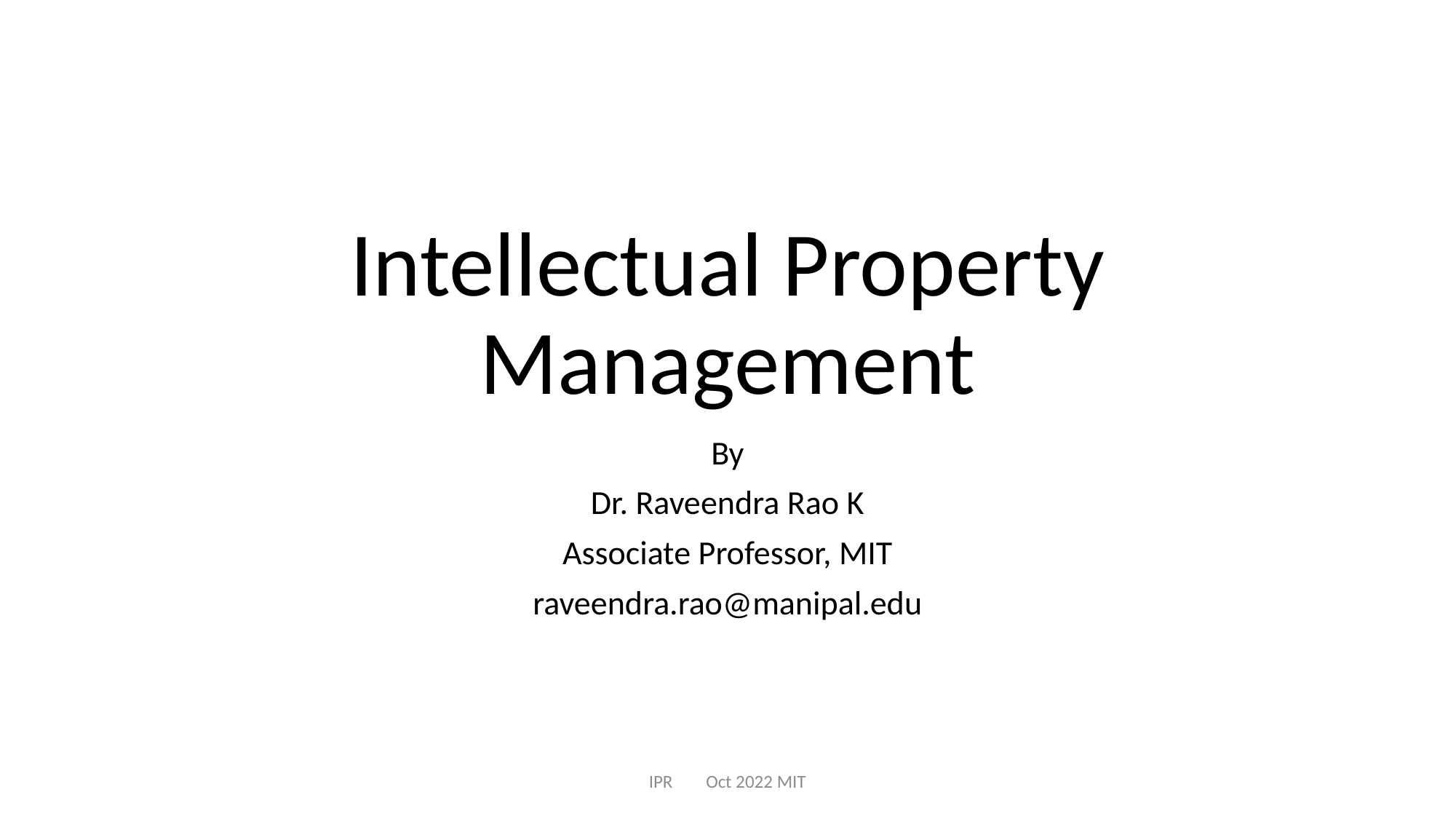

# Intellectual Property Management
By
Dr. Raveendra Rao K
Associate Professor, MIT
raveendra.rao@manipal.edu
IPR        Oct 2022 MIT